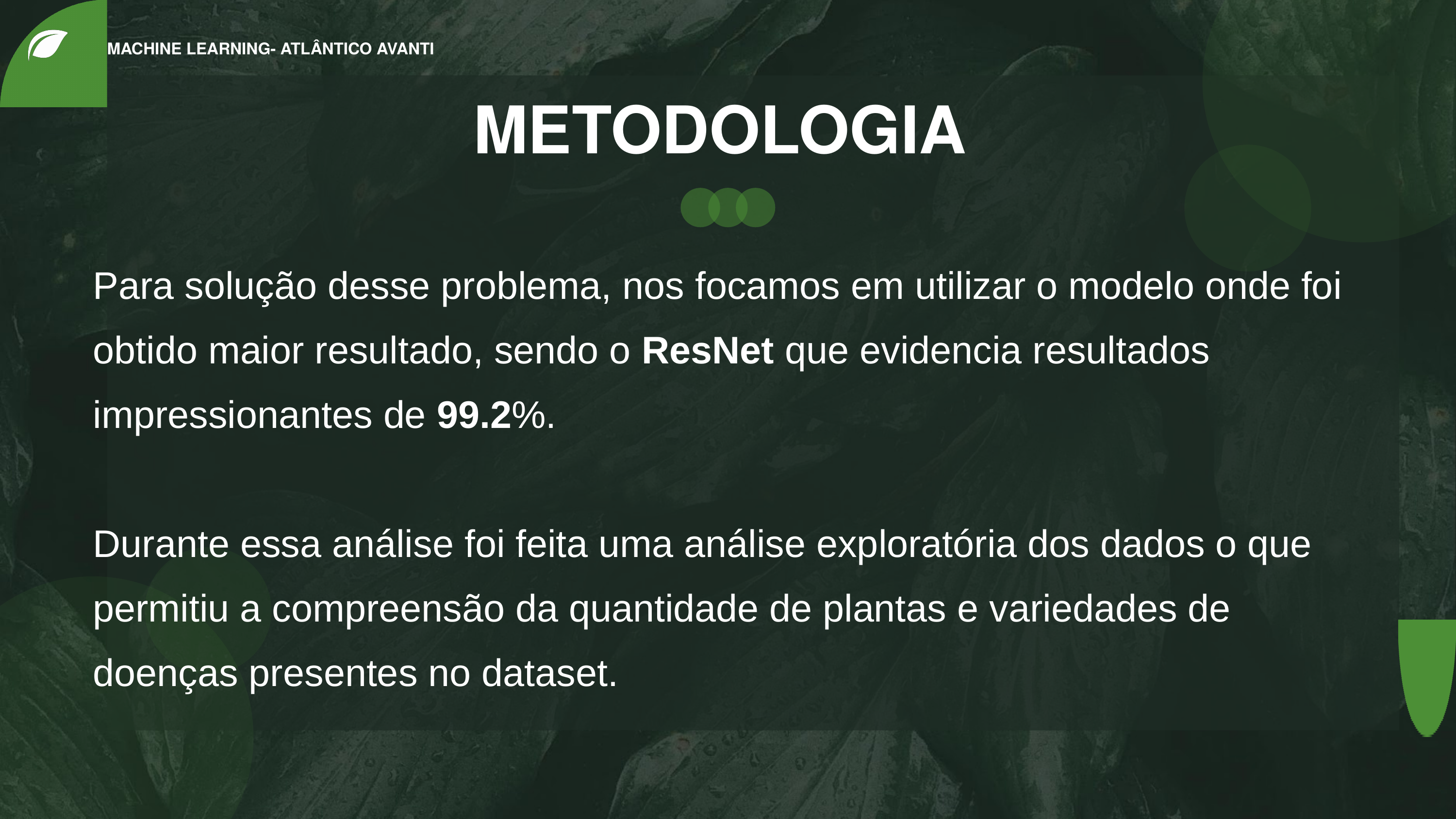

MACHINE LEARNING- ATLÂNTICO AVANTI

METODOLOGIA

Para solução desse problema, nos focamos em utilizar o modelo onde foi obtido maior resultado, sendo o ResNet que evidencia resultados impressionantes de 99.2%.

Durante essa análise foi feita uma análise exploratória dos dados o que permitiu a compreensão da quantidade de plantas e variedades de doenças presentes no dataset.